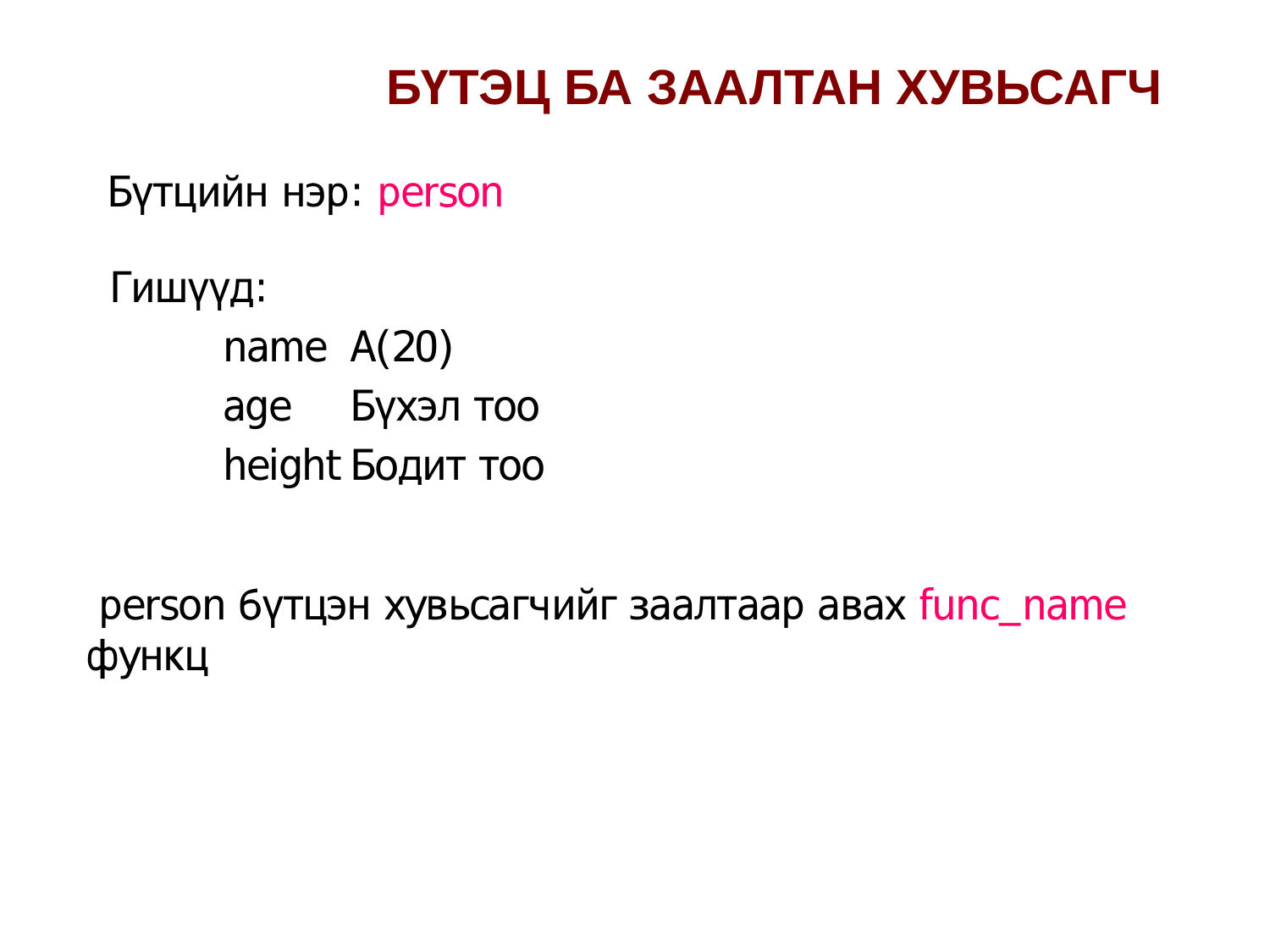

# БҮТЭЦ БА ЗААЛТАН ХУВЬСАГЧ
Бүтцийн нэр: person
 Гишүүд:
	name 	А(20)
	age	Бүхэл тоо
	height	Бодит тоо

 person бүтцэн хувьсагчийг заалтаар авах func_name функц